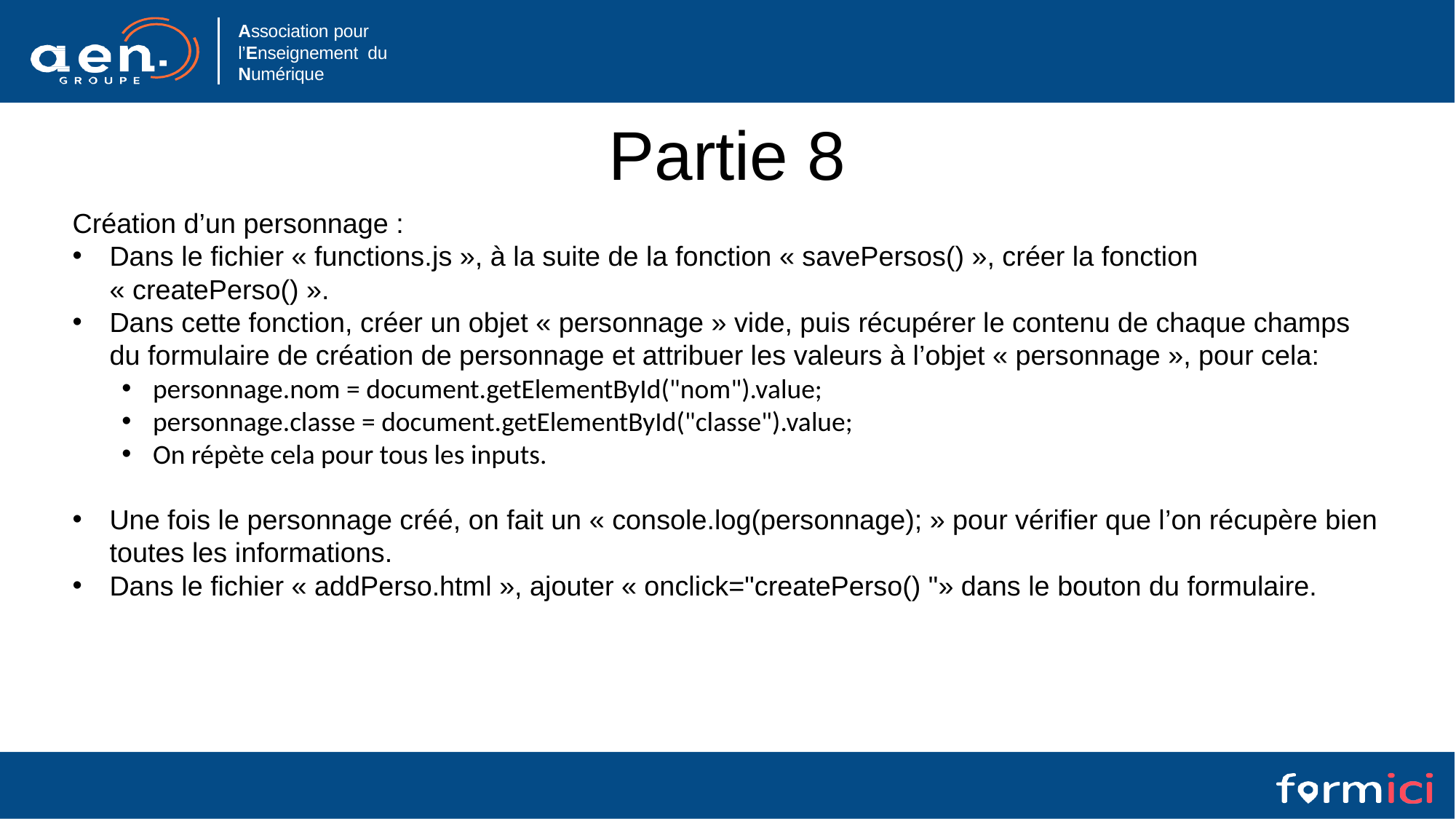

# Partie 8
Création d’un personnage :
Dans le fichier « functions.js », à la suite de la fonction « savePersos() », créer la fonction « createPerso() ».
Dans cette fonction, créer un objet « personnage » vide, puis récupérer le contenu de chaque champs du formulaire de création de personnage et attribuer les valeurs à l’objet « personnage », pour cela:
personnage.nom = document.getElementById("nom").value;
personnage.classe = document.getElementById("classe").value;
On répète cela pour tous les inputs.

Une fois le personnage créé, on fait un « console.log(personnage); » pour vérifier que l’on récupère bien toutes les informations.
Dans le fichier « addPerso.html », ajouter « onclick="createPerso() "» dans le bouton du formulaire.